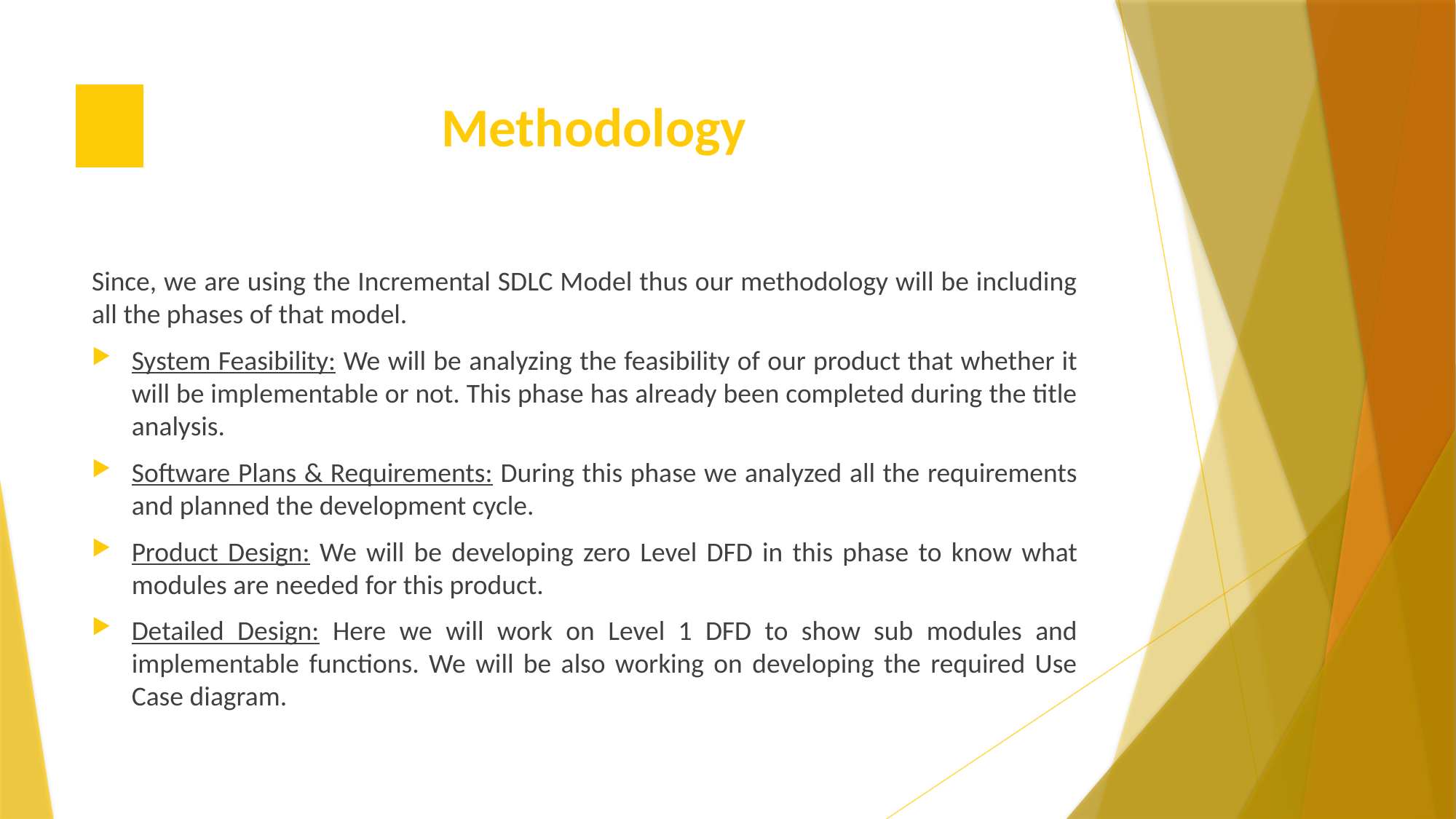

# Methodology
Since, we are using the Incremental SDLC Model thus our methodology will be including all the phases of that model.
System Feasibility: We will be analyzing the feasibility of our product that whether it will be implementable or not. This phase has already been completed during the title analysis.
Software Plans & Requirements: During this phase we analyzed all the requirements and planned the development cycle.
Product Design: We will be developing zero Level DFD in this phase to know what modules are needed for this product.
Detailed Design: Here we will work on Level 1 DFD to show sub modules and implementable functions. We will be also working on developing the required Use Case diagram.